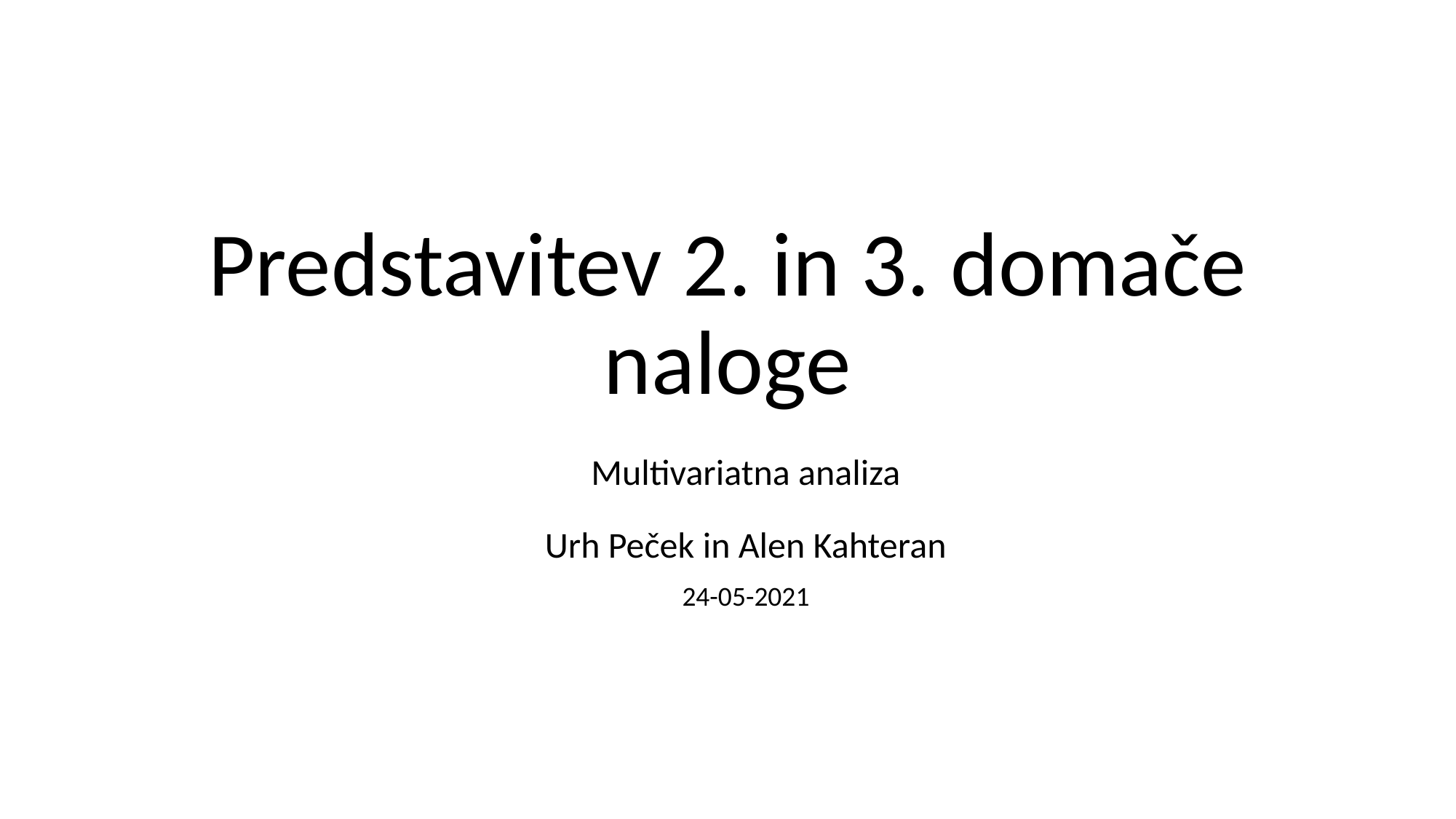

# Predstavitev 2. in 3. domače naloge
Multivariatna analiza
Urh Peček in Alen Kahteran
24-05-2021